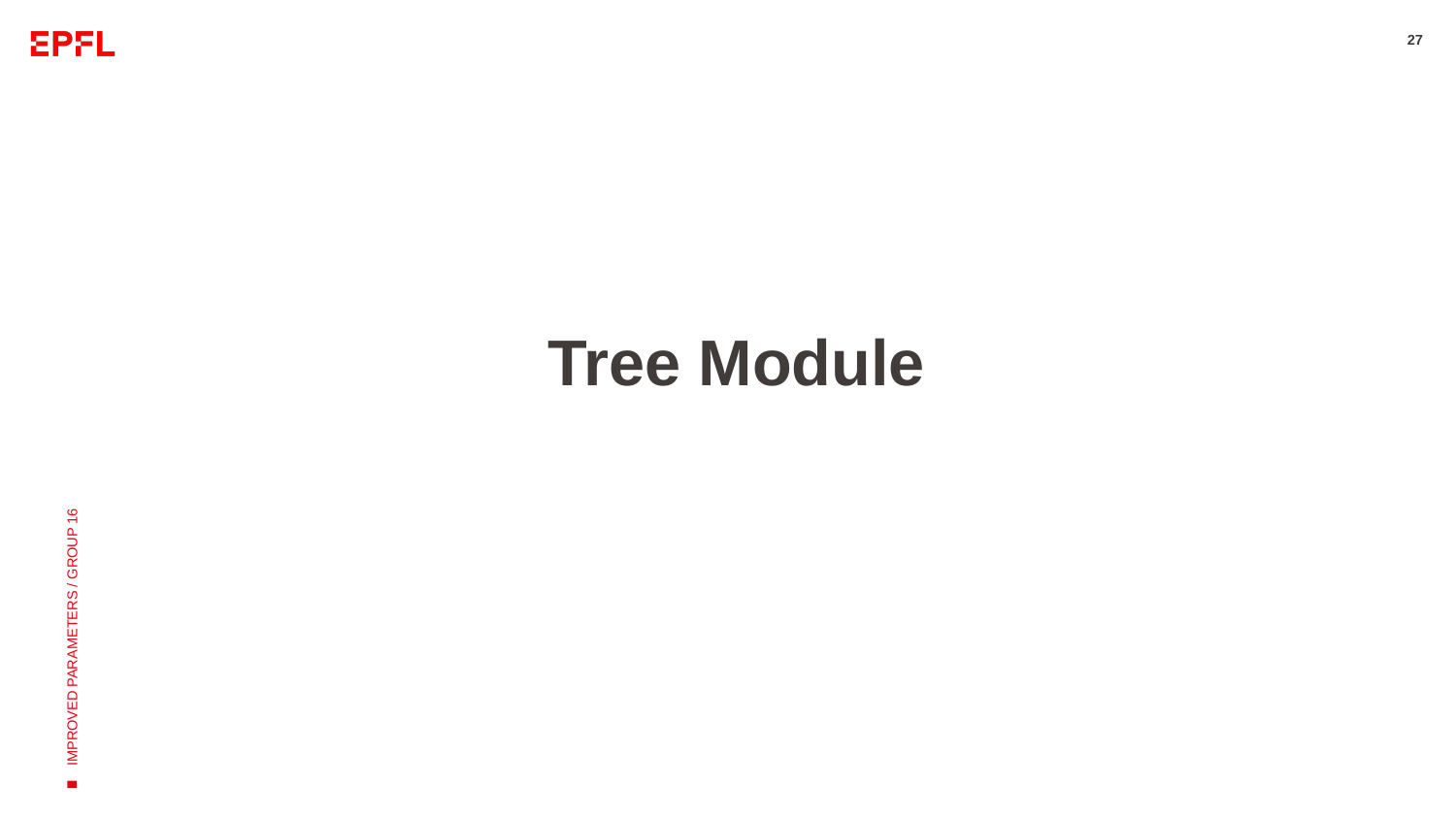

27
# Tree Module
IMPROVED PARAMETERS / GROUP 16